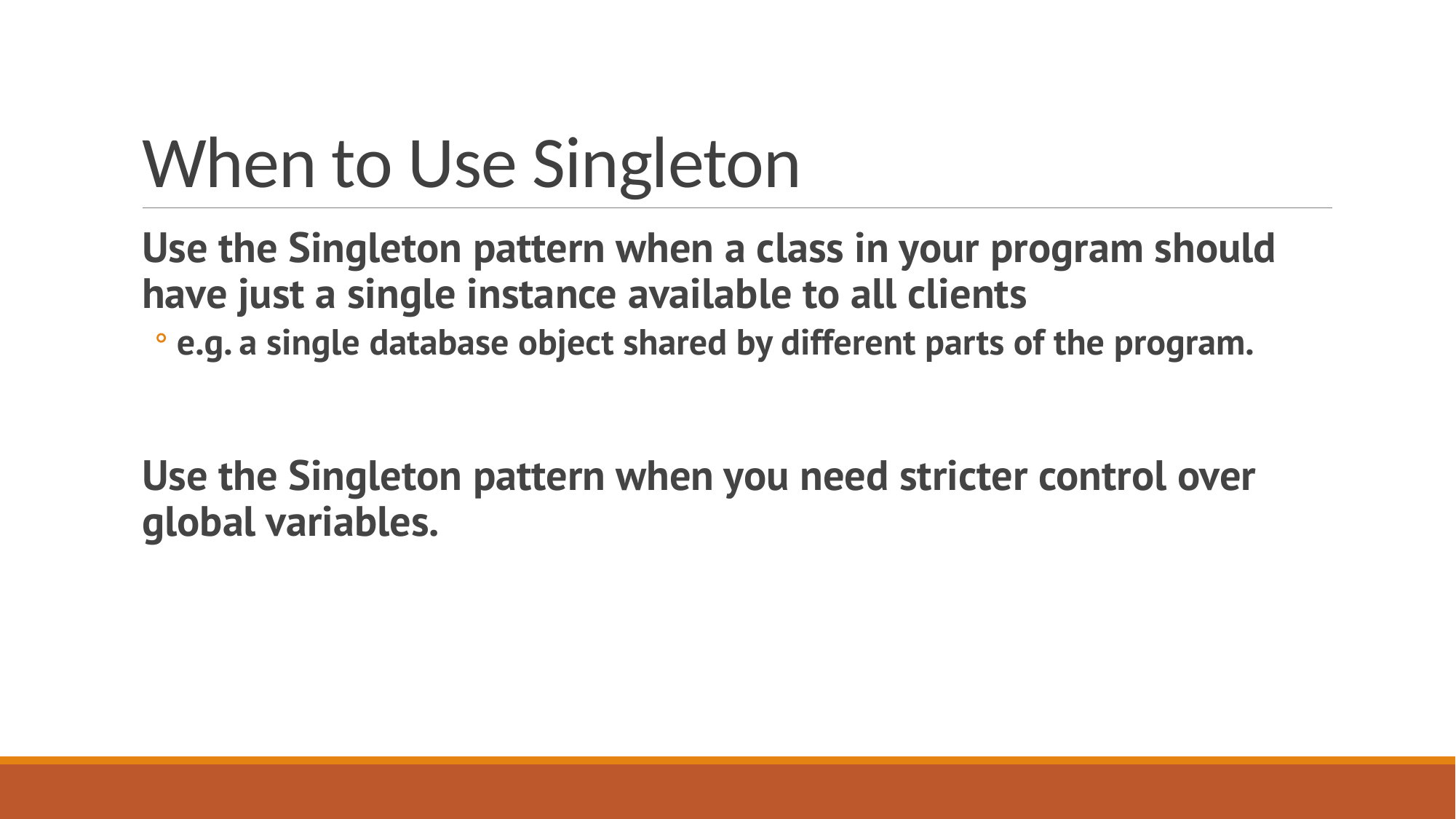

# When to Use Singleton
Use the Singleton pattern when a class in your program should have just a single instance available to all clients
e.g. a single database object shared by different parts of the program.

Use the Singleton pattern when you need stricter control over global variables.